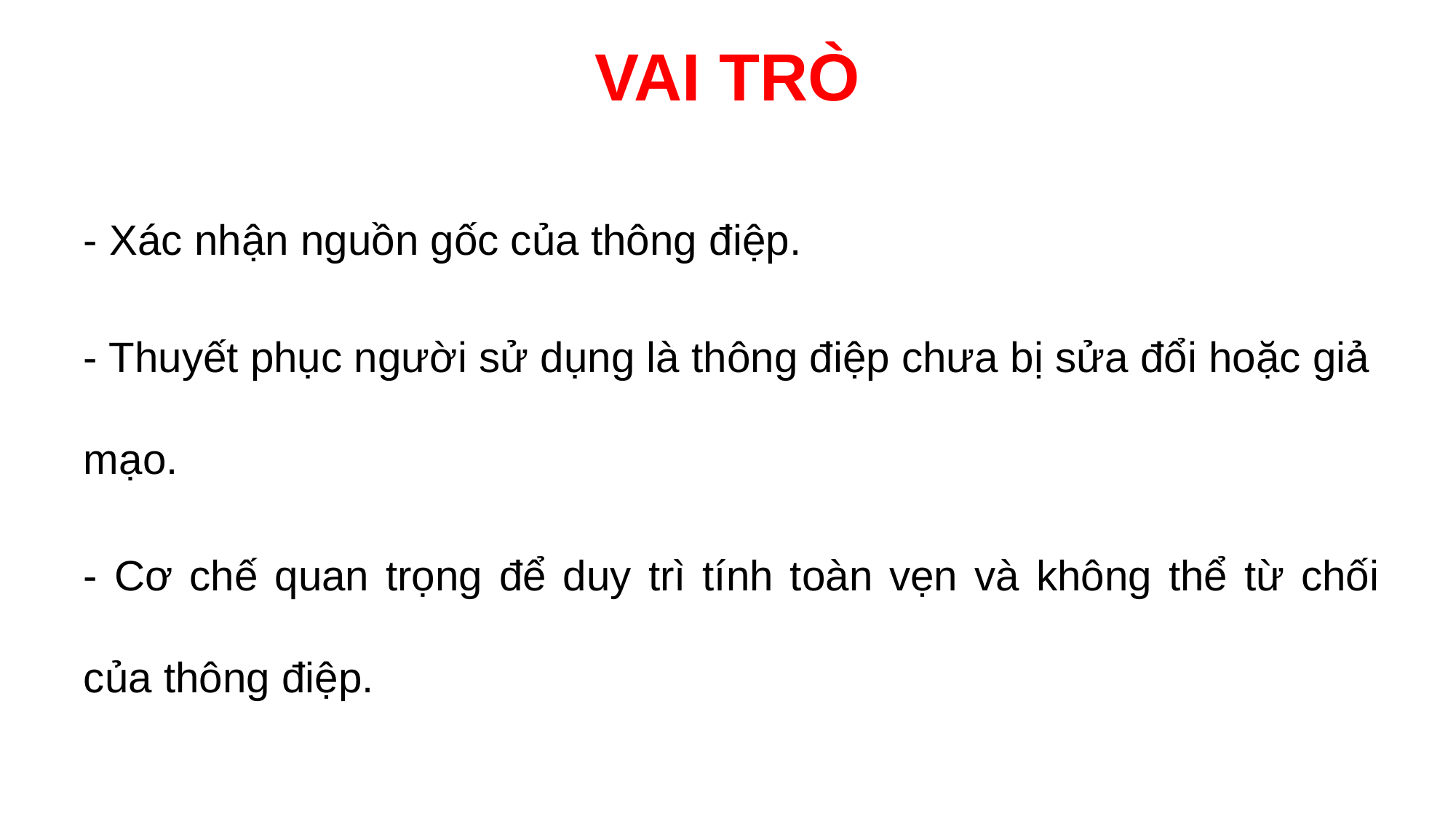

# VAI TRÒ
- Xác nhận nguồn gốc của thông điệp.
- Thuyết phục người sử dụng là thông điệp chưa bị sửa đổi hoặc giả mạo.
- Cơ chế quan trọng để duy trì tính toàn vẹn và không thể từ chối của thông điệp.